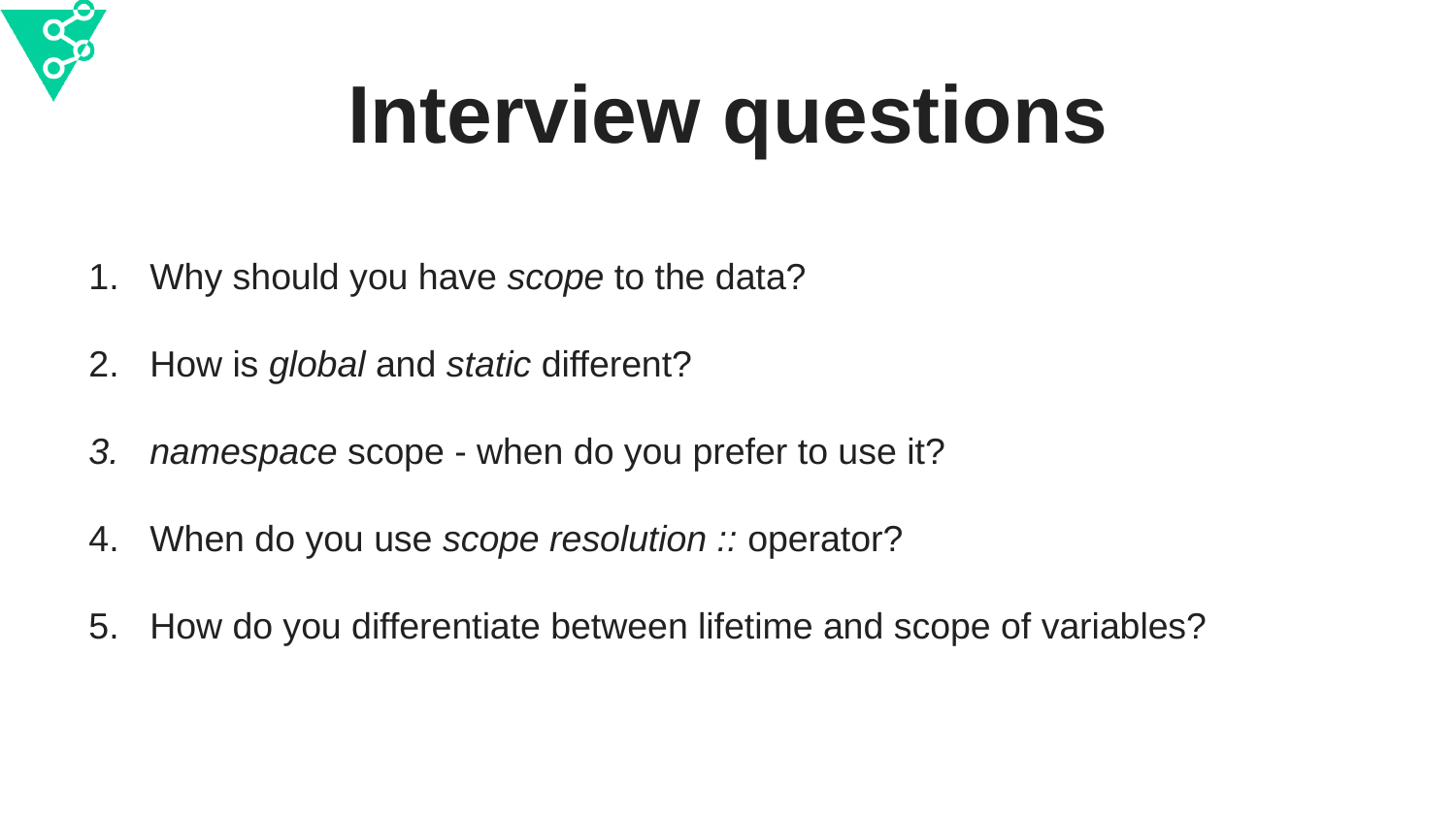

# Interview questions
Why should you have scope to the data?
How is global and static different?
namespace scope - when do you prefer to use it?
When do you use scope resolution :: operator?
How do you differentiate between lifetime and scope of variables?